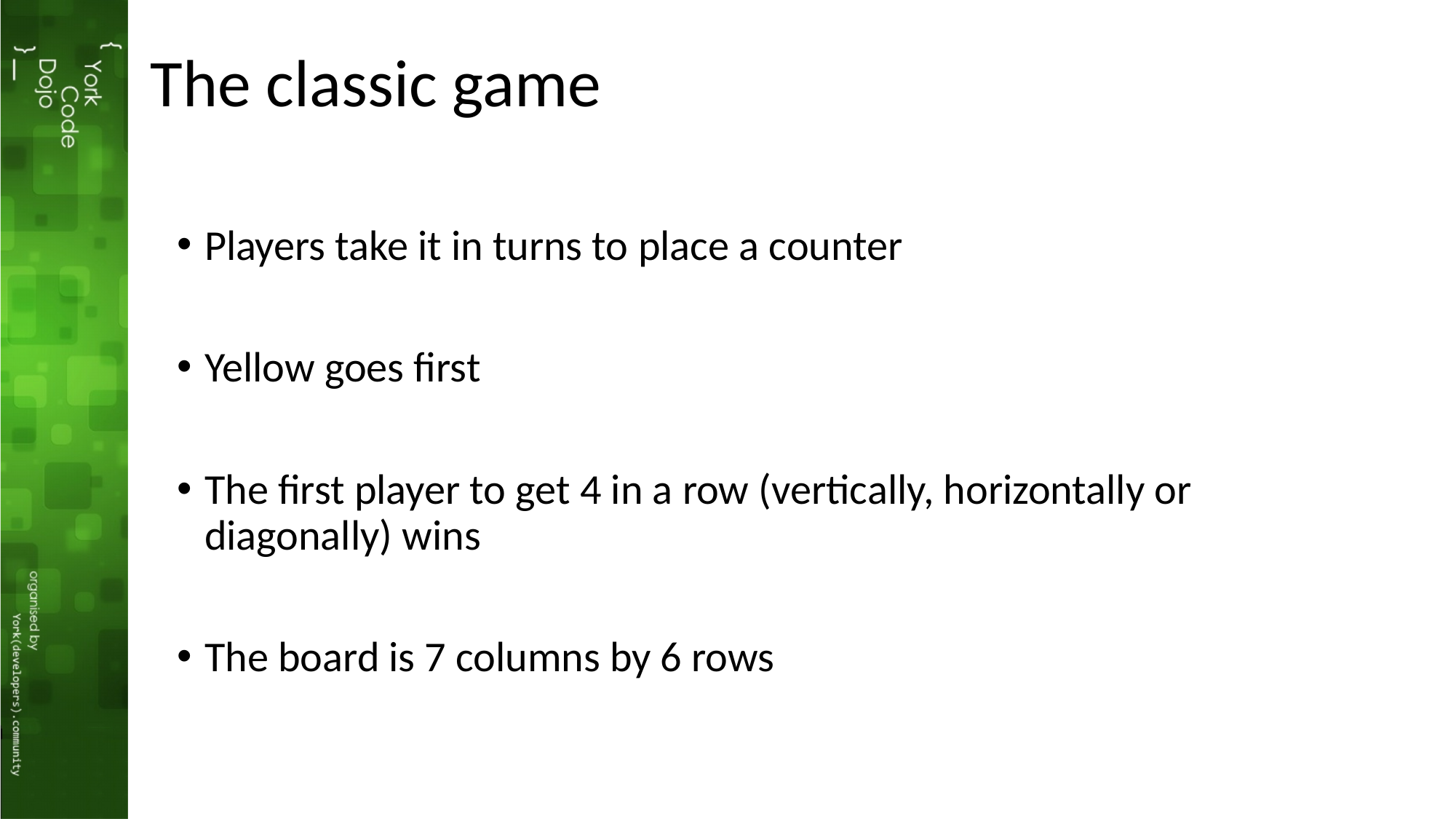

# The classic game
Players take it in turns to place a counter

Yellow goes first

The first player to get 4 in a row (vertically, horizontally or diagonally) wins

The board is 7 columns by 6 rows